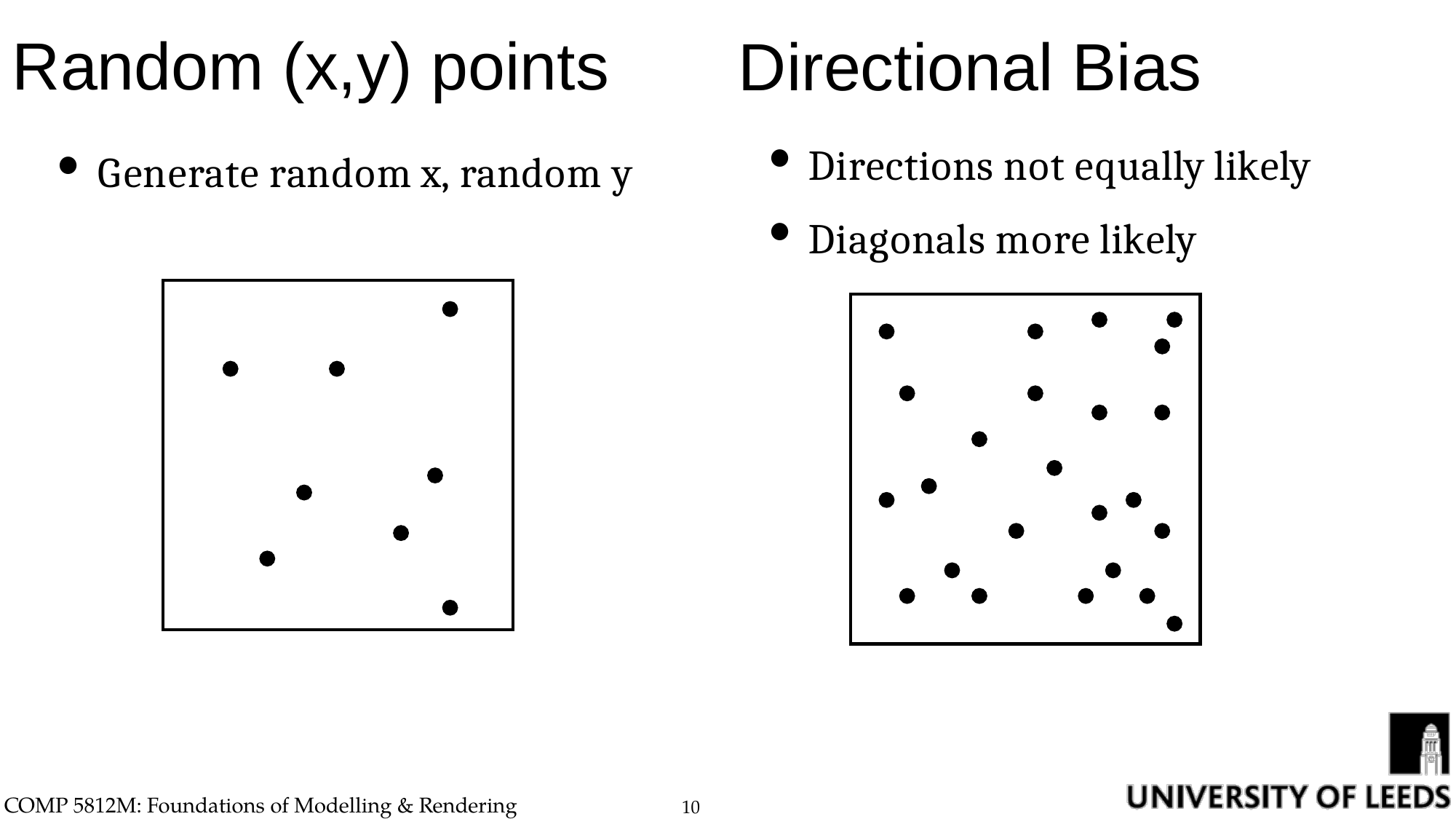

# Random (x,y) points
Directional Bias
Directions not equally likely
Diagonals more likely
Generate random x, random y